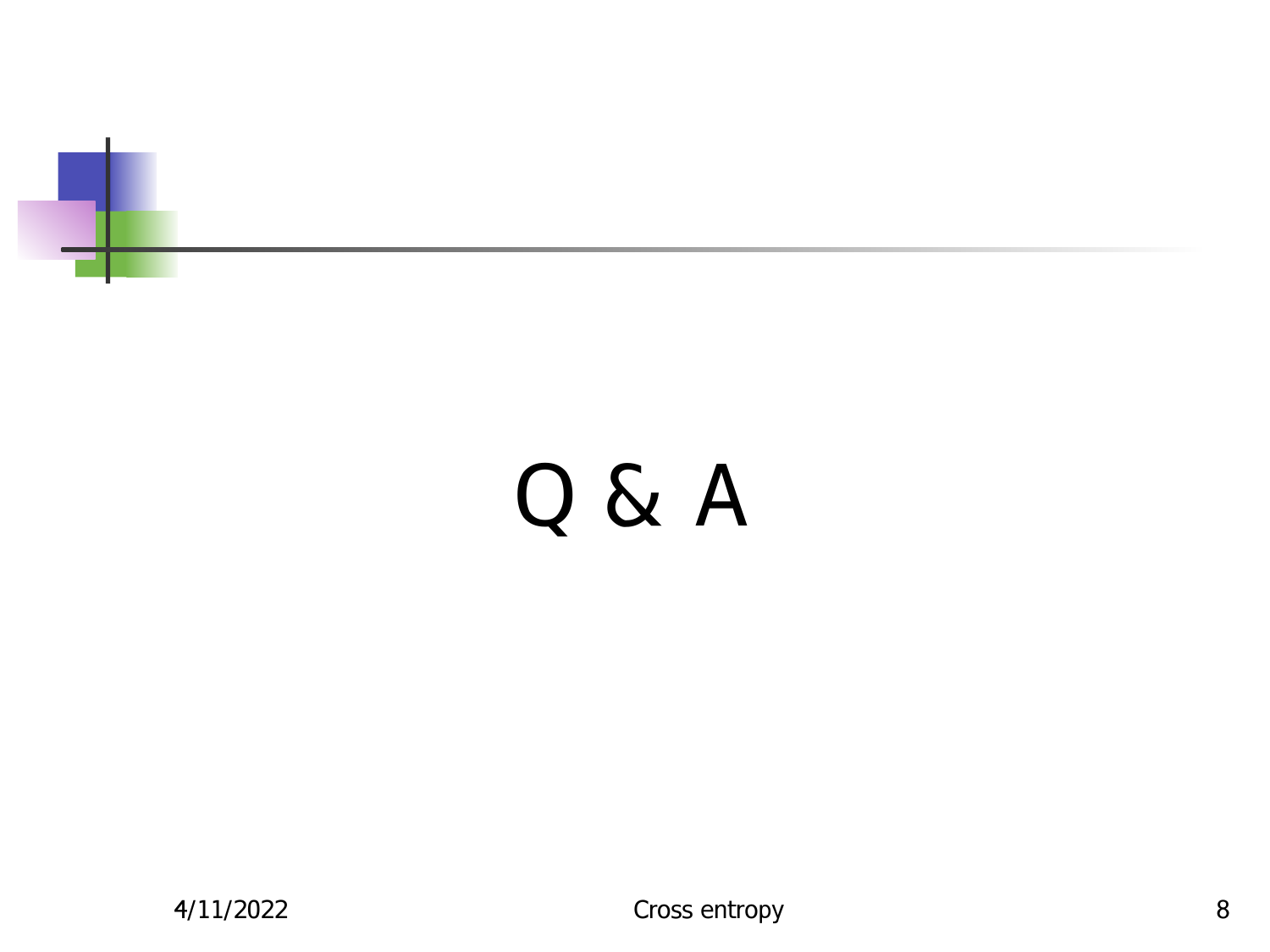

Q & A
4/11/2022
Cross entropy
8